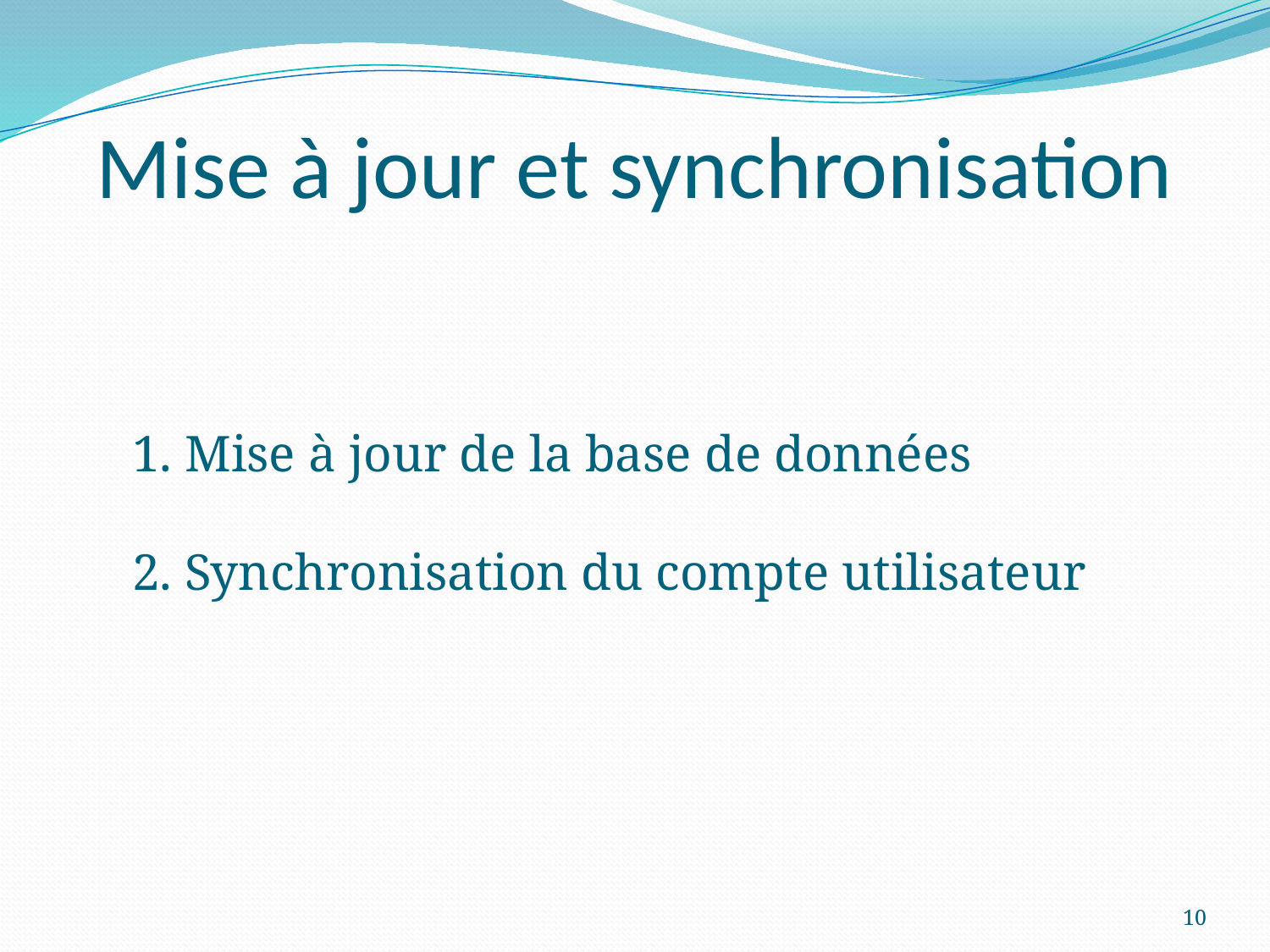

# Mise à jour et synchronisation
1. Mise à jour de la base de données

2. Synchronisation du compte utilisateur
10